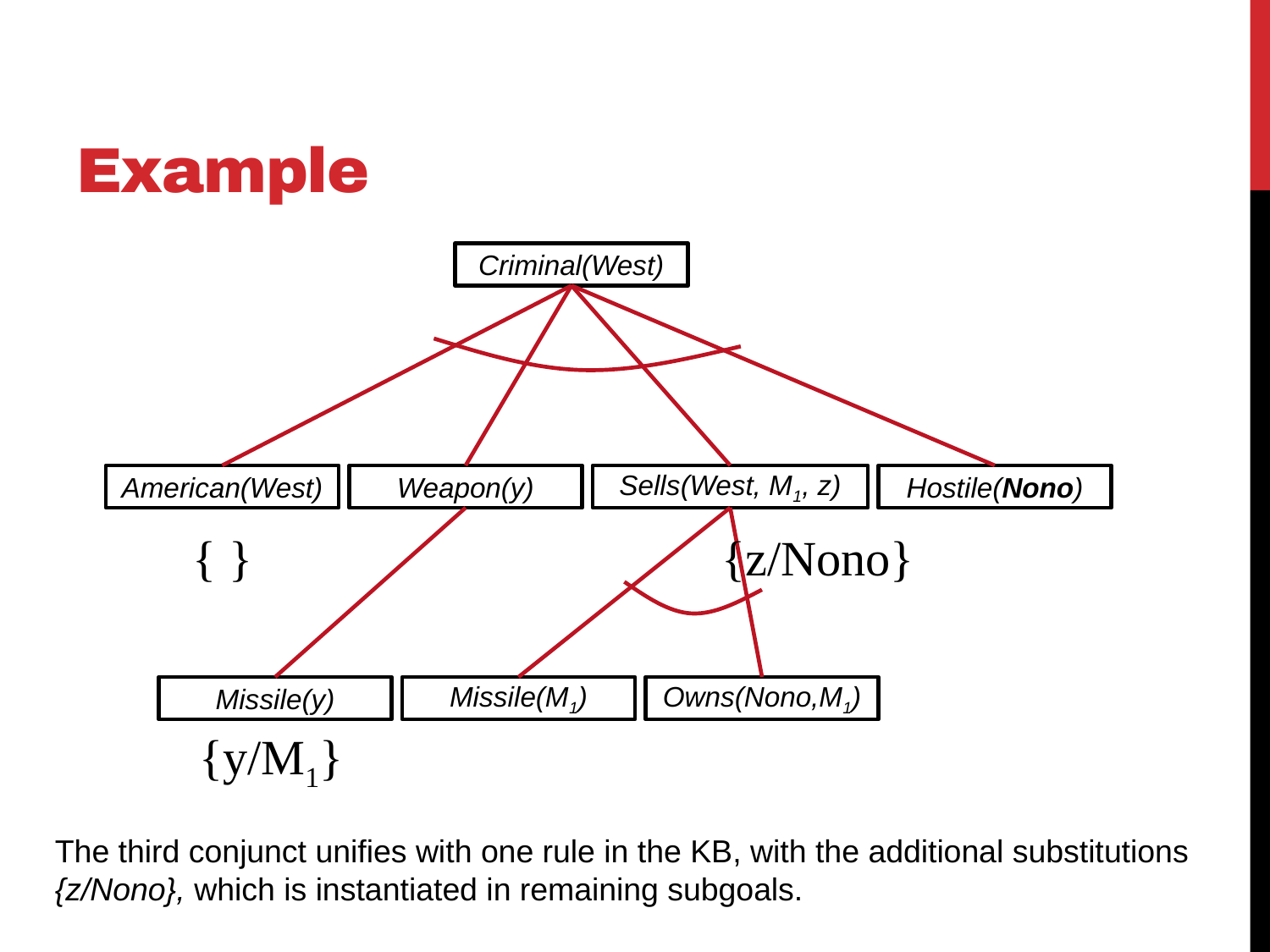

# Example
Criminal(West)

American(West)
Weapon(y)
Sells(West, M1, z)
Hostile(Nono)
{ }
{z/Nono}

Missile(y)
Missile(M1)
Owns(Nono,M1)
{y/M1}
The third conjunct unifies with one rule in the KB, with the additional substitutions {z/Nono}, which is instantiated in remaining subgoals.